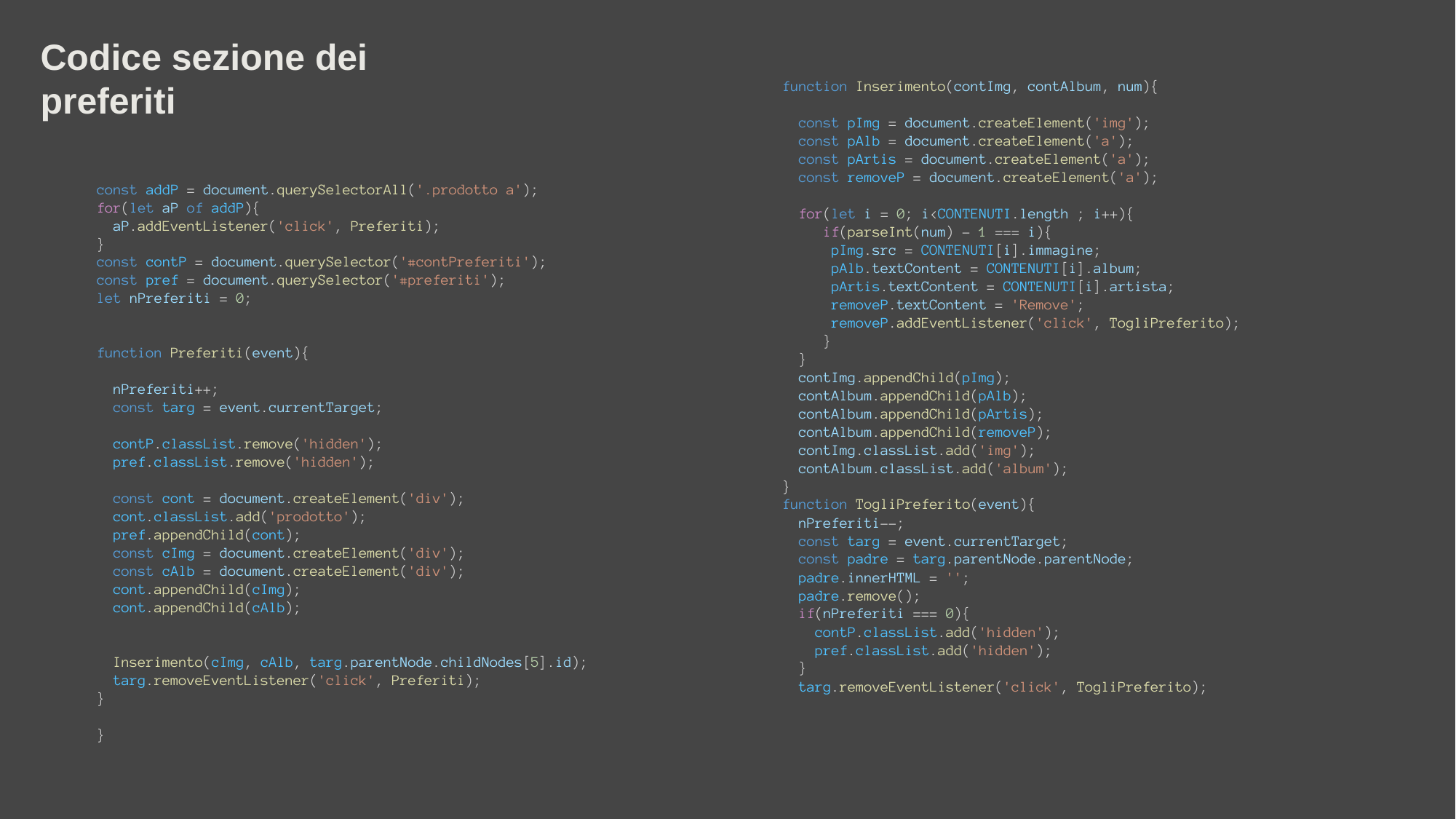

Codice sezione dei preferiti
function Inserimento(contImg, contAlbum, num){
  const pImg = document.createElement('img');
  const pAlb = document.createElement('a');
  const pArtis = document.createElement('a');
  const removeP = document.createElement('a');

  for(let i = 0; i<CONTENUTI.length ; i++){
     if(parseInt(num) - 1 === i){
      pImg.src = CONTENUTI[i].immagine;
      pAlb.textContent = CONTENUTI[i].album;
      pArtis.textContent = CONTENUTI[i].artista;
      removeP.textContent = 'Remove';
      removeP.addEventListener('click', TogliPreferito);
     }
  }
  contImg.appendChild(pImg);
  contAlbum.appendChild(pAlb);
  contAlbum.appendChild(pArtis);
  contAlbum.appendChild(removeP);
  contImg.classList.add('img');
  contAlbum.classList.add('album');
}
function TogliPreferito(event){
  nPreferiti--;
  const targ = event.currentTarget;
  const padre = targ.parentNode.parentNode;
  padre.innerHTML = '';
  padre.remove();
  if(nPreferiti === 0){
    contP.classList.add('hidden');
    pref.classList.add('hidden');
  }
  targ.removeEventListener('click', TogliPreferito);
const addP = document.querySelectorAll('.prodotto a');
for(let aP of addP){
  aP.addEventListener('click', Preferiti);
}
const contP = document.querySelector('#contPreferiti');
const pref = document.querySelector('#preferiti');
let nPreferiti = 0;
function Preferiti(event){

  nPreferiti++;
  const targ = event.currentTarget;

  contP.classList.remove('hidden');
  pref.classList.remove('hidden');
  const cont = document.createElement('div');
  cont.classList.add('prodotto');
  pref.appendChild(cont);
  const cImg = document.createElement('div');
  const cAlb = document.createElement('div');
  cont.appendChild(cImg);
  cont.appendChild(cAlb);
  Inserimento(cImg, cAlb, targ.parentNode.childNodes[5].id);
  targ.removeEventListener('click', Preferiti);
}
}